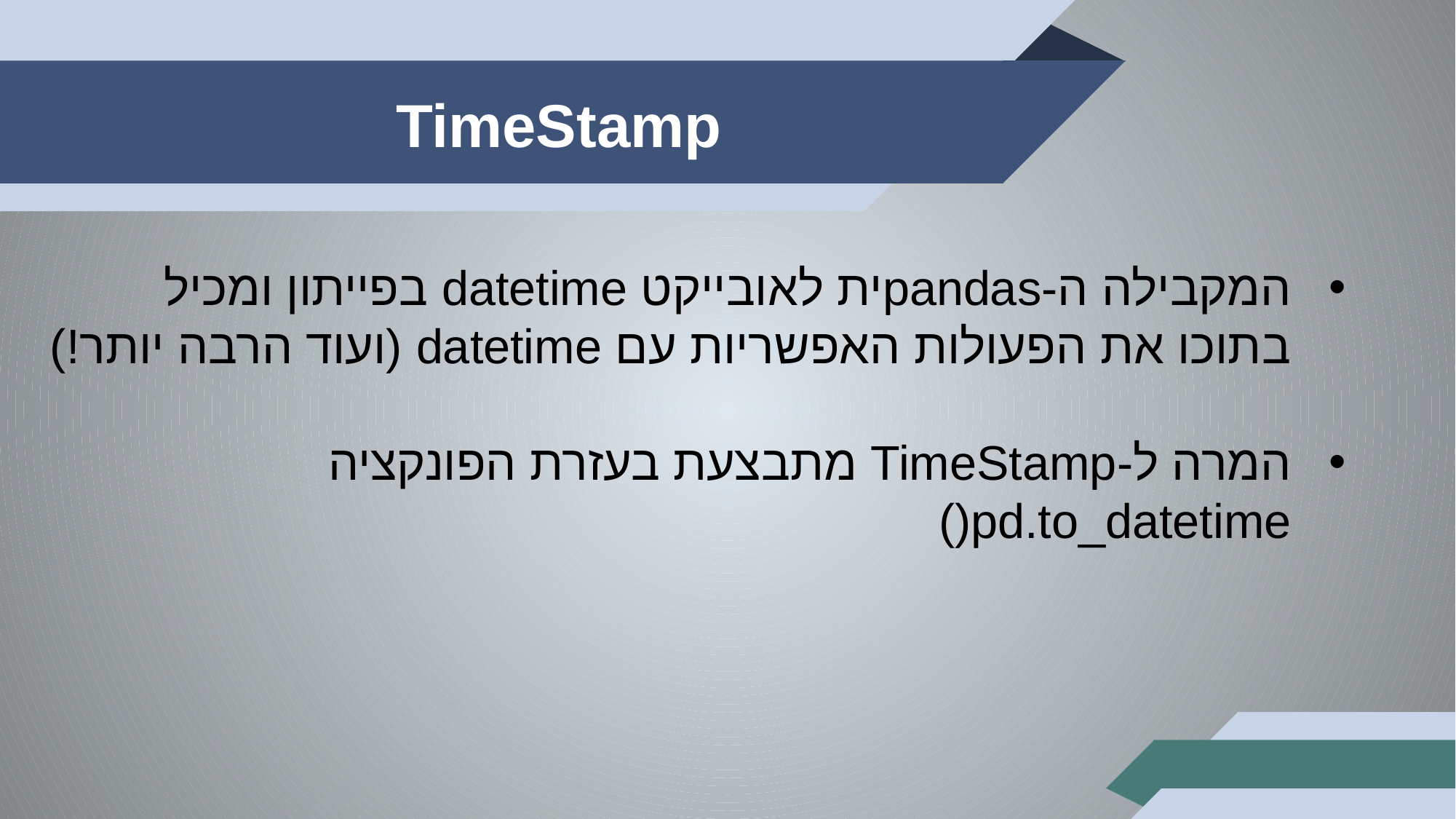

# TimeStamp
המקבילה ה-pandasית לאובייקט datetime בפייתון ומכיל בתוכו את הפעולות האפשריות עם datetime (ועוד הרבה יותר!)

המרה ל-TimeStamp מתבצעת בעזרת הפונקציה pd.to_datetime()